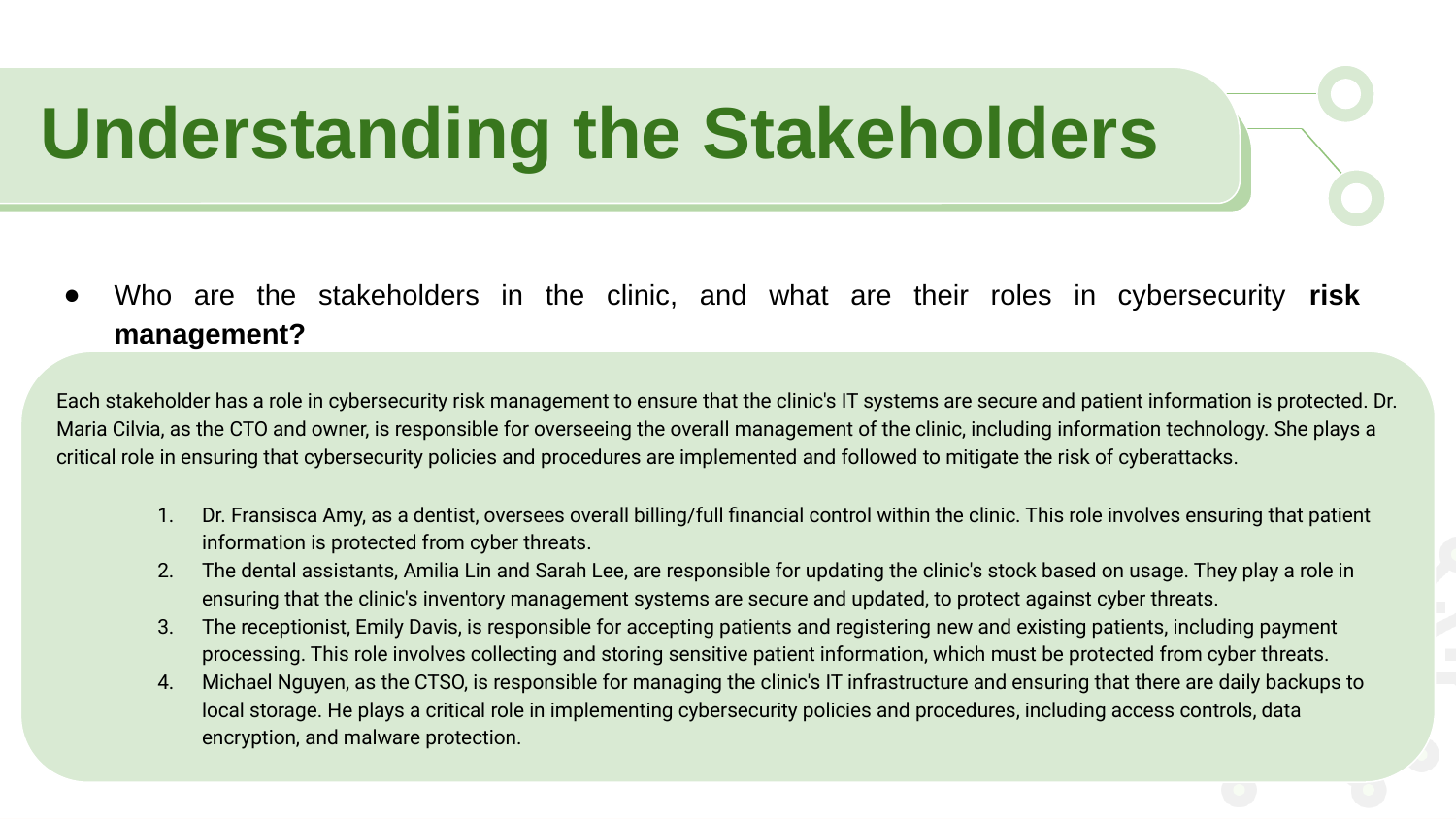

Understanding the Stakeholders

Who are the stakeholders in the clinic, and what are their roles in cybersecurity risk management?
Each stakeholder has a role in cybersecurity risk management to ensure that the clinic's IT systems are secure and patient information is protected. Dr. Maria Cilvia, as the CTO and owner, is responsible for overseeing the overall management of the clinic, including information technology. She plays a critical role in ensuring that cybersecurity policies and procedures are implemented and followed to mitigate the risk of cyberattacks.
Dr. Fransisca Amy, as a dentist, oversees overall billing/full financial control within the clinic. This role involves ensuring that patient information is protected from cyber threats.
The dental assistants, Amilia Lin and Sarah Lee, are responsible for updating the clinic's stock based on usage. They play a role in ensuring that the clinic's inventory management systems are secure and updated, to protect against cyber threats.
The receptionist, Emily Davis, is responsible for accepting patients and registering new and existing patients, including payment processing. This role involves collecting and storing sensitive patient information, which must be protected from cyber threats.
Michael Nguyen, as the CTSO, is responsible for managing the clinic's IT infrastructure and ensuring that there are daily backups to local storage. He plays a critical role in implementing cybersecurity policies and procedures, including access controls, data encryption, and malware protection.